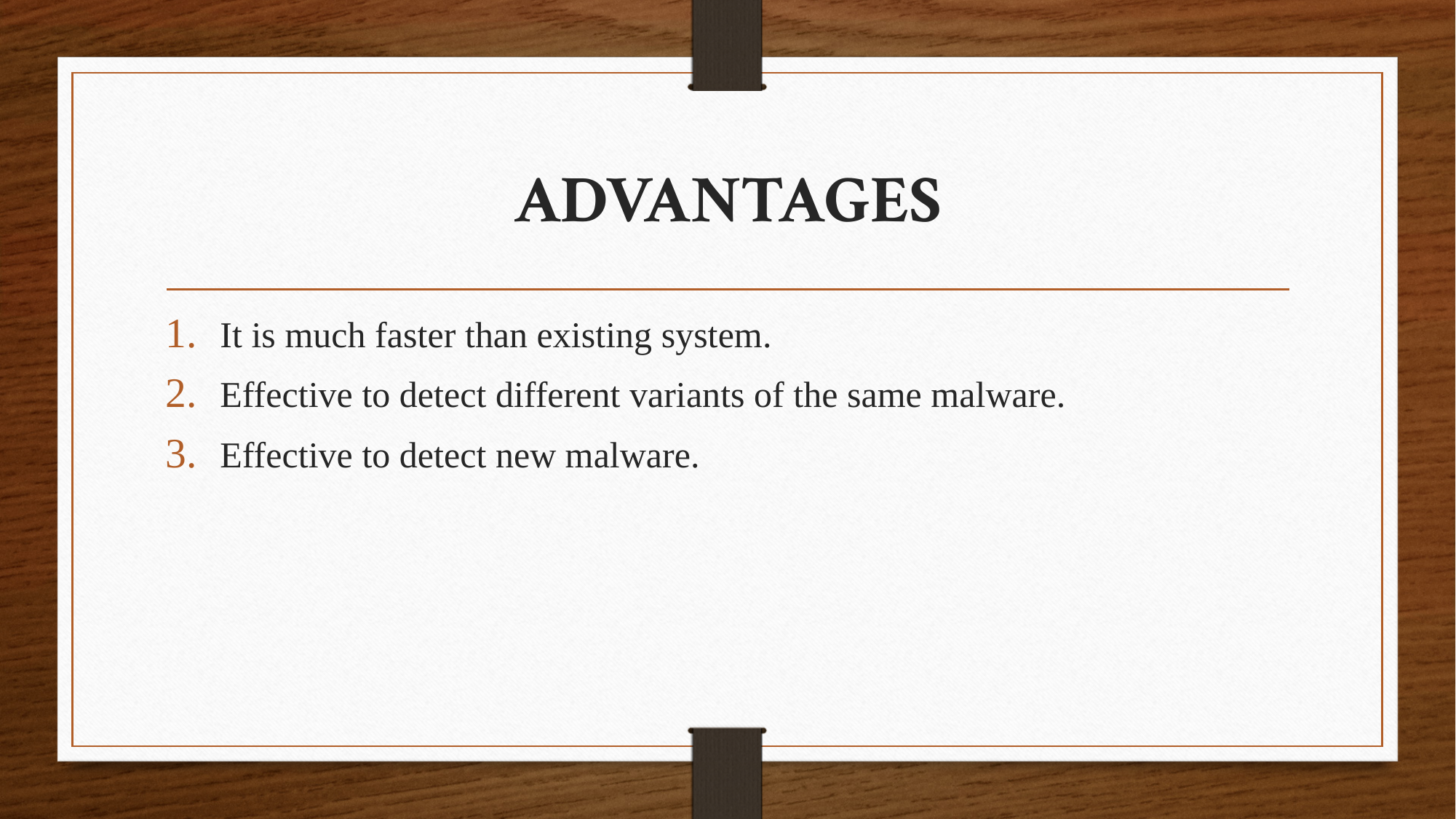

# ADVANTAGES
It is much faster than existing system.
Effective to detect different variants of the same malware.
Effective to detect new malware.